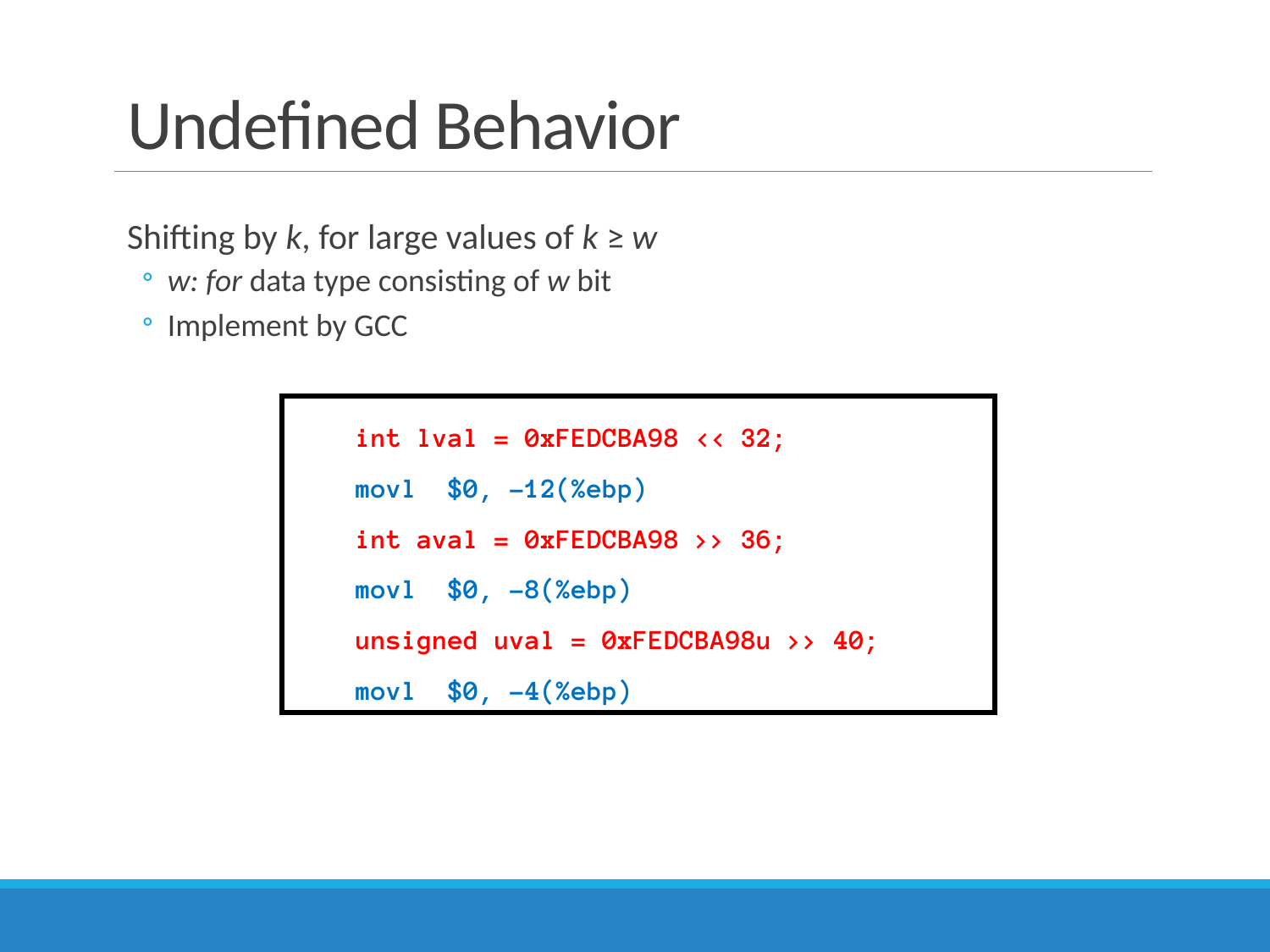

# Undefined Behavior
Shifting by k, for large values of k ≥ w
w: for data type consisting of w bit
Implement by GCC
    int lval = 0xFEDCBA98 << 32;
    movl  $0, -12(%ebp)
    int aval = 0xFEDCBA98 >> 36;
    movl  $0, -8(%ebp)
    unsigned uval = 0xFEDCBA98u >> 40;
    movl  $0, -4(%ebp)